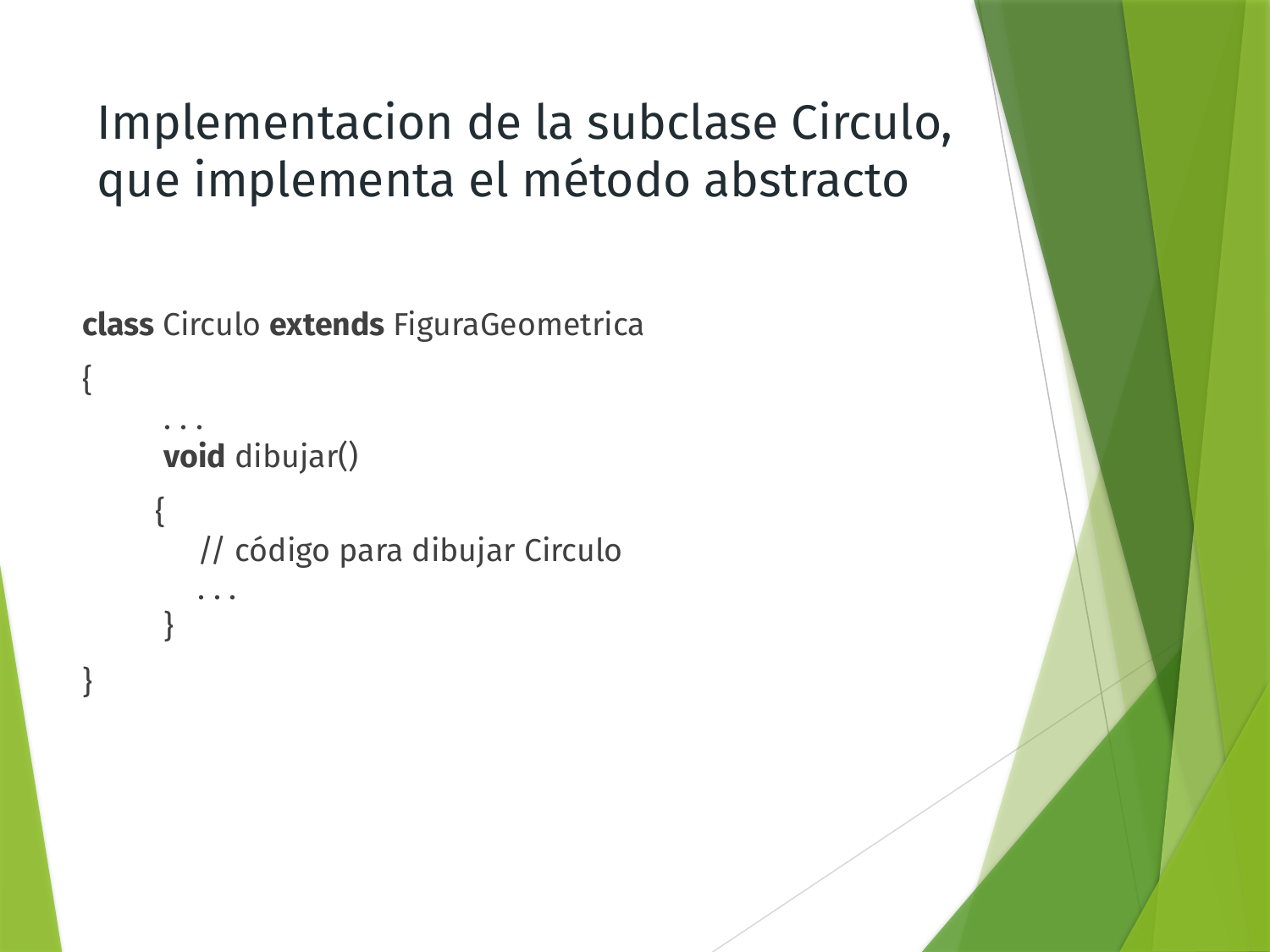

# Implementacion de la subclase Circulo, que implementa el método abstracto
class Circulo extends FiguraGeometrica
{
    . . .
    void dibujar()
	   {
        // código para dibujar Circulo
        . . .
    }
}